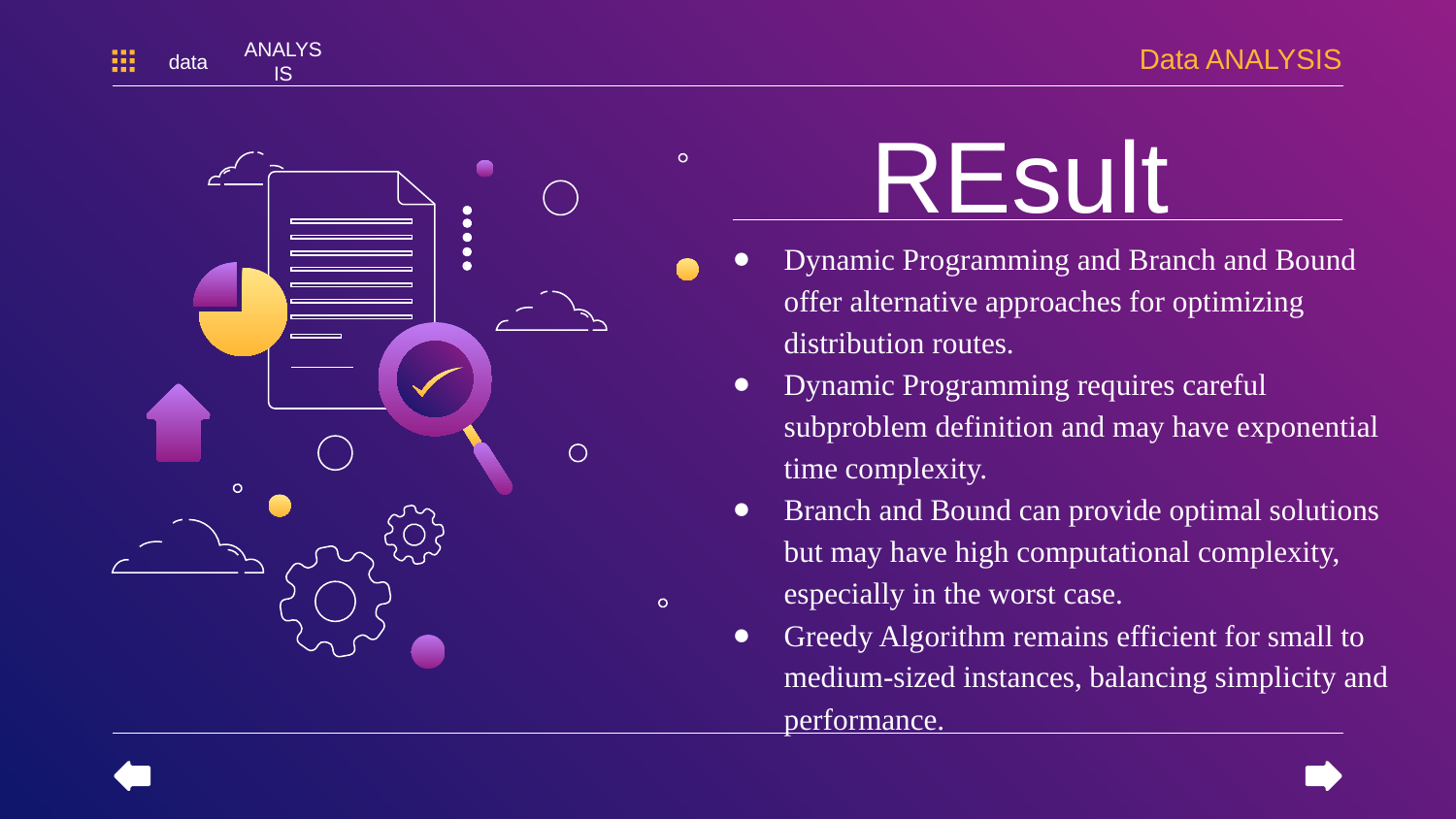

Data ANALYSIS
data
ANALYSIS

# REsult

Dynamic Programming and Branch and Bound offer alternative approaches for optimizing distribution routes.
Dynamic Programming requires careful subproblem definition and may have exponential time complexity.
Branch and Bound can provide optimal solutions but may have high computational complexity, especially in the worst case.
Greedy Algorithm remains efficient for small to medium-sized instances, balancing simplicity and performance.